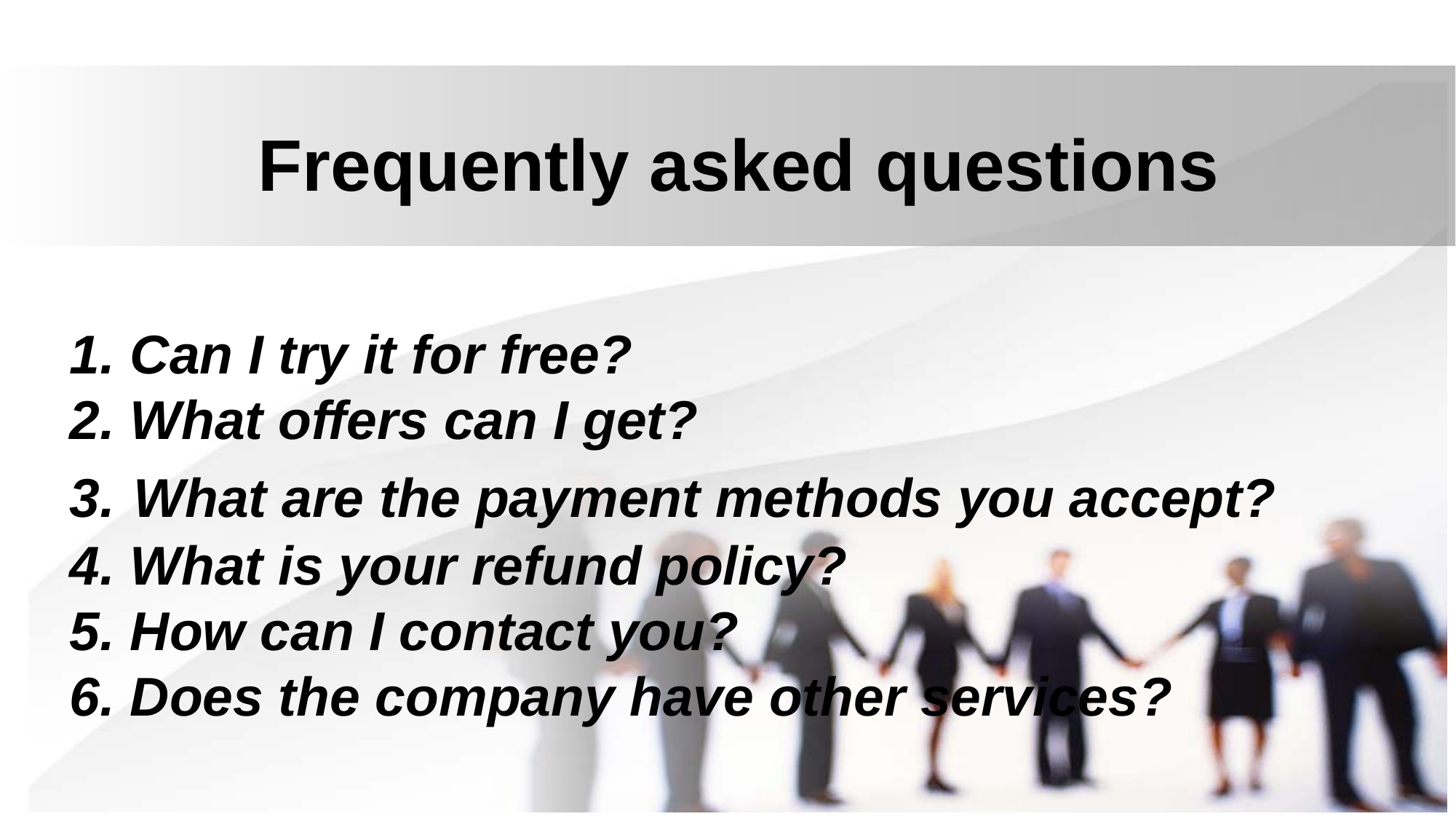

# Frequently asked questions
1. Can I try it for free?
2. What offers can I get?
3. What are the payment methods you accept?
4. What is your refund policy?
5. How can I contact you?
6. Does the company have other services?